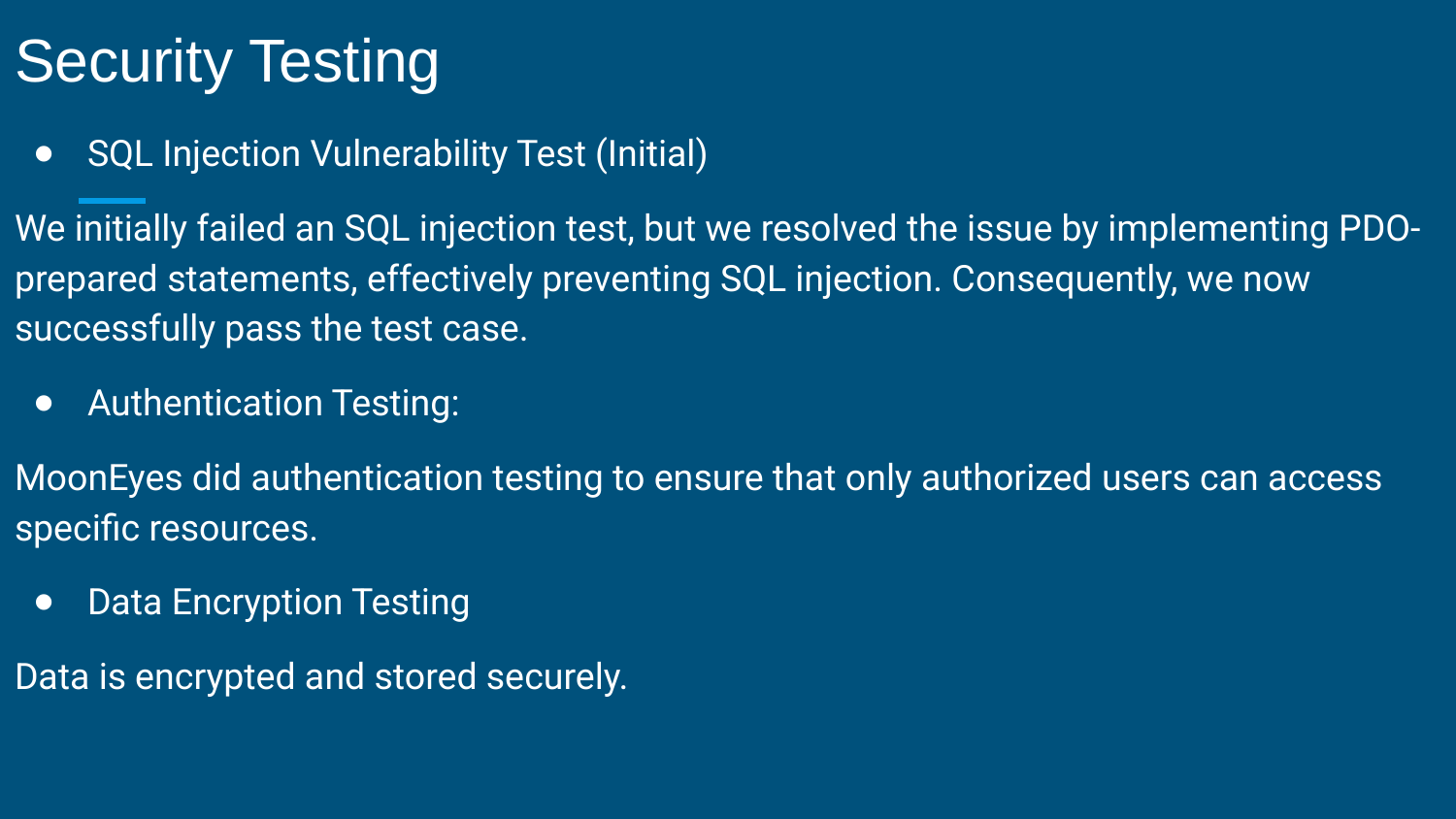

# Security Testing
SQL Injection Vulnerability Test (Initial)
We initially failed an SQL injection test, but we resolved the issue by implementing PDO-prepared statements, effectively preventing SQL injection. Consequently, we now successfully pass the test case.
Authentication Testing:
MoonEyes did authentication testing to ensure that only authorized users can access specific resources.
Data Encryption Testing
Data is encrypted and stored securely.